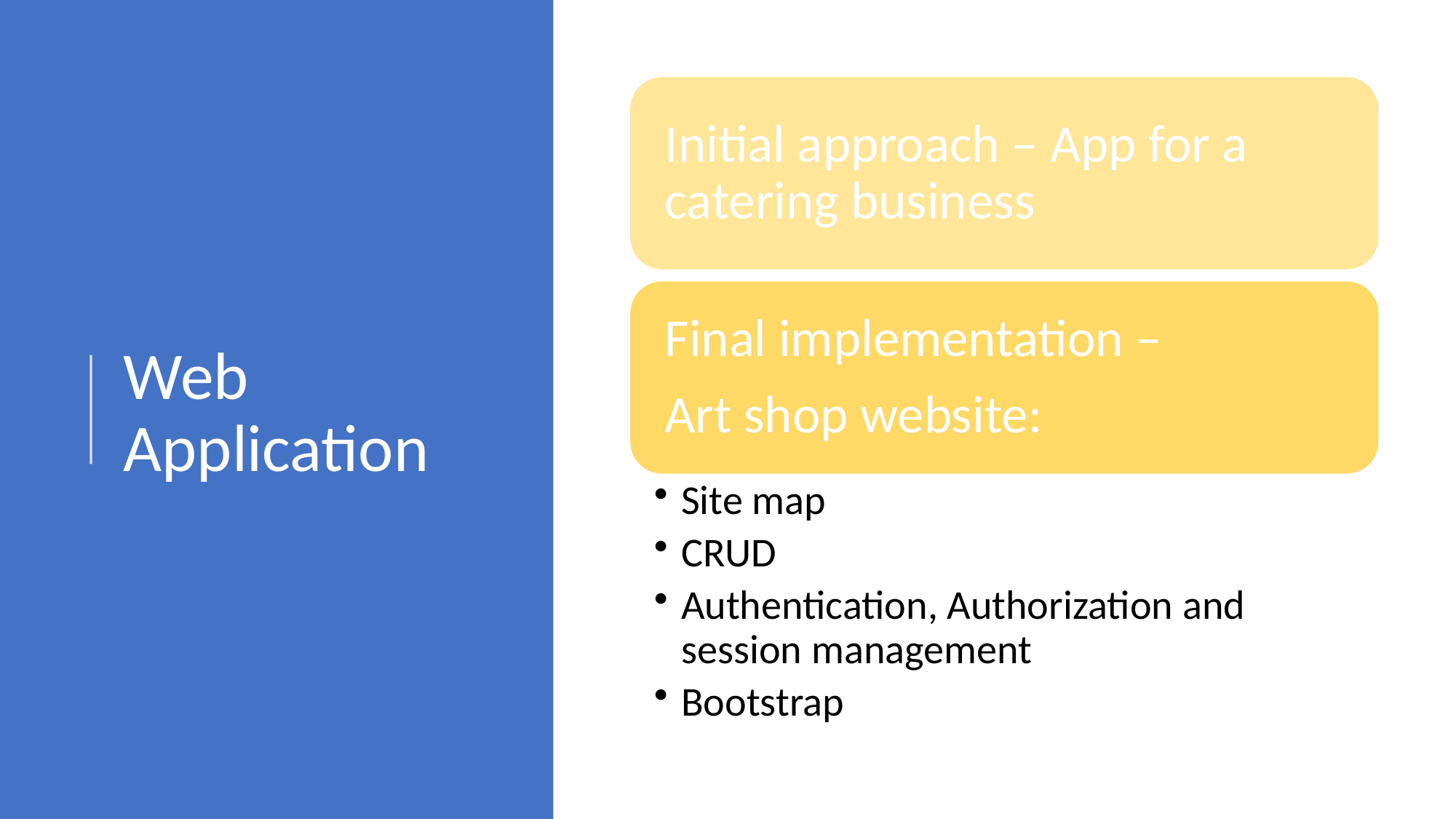

Initial approach – App for a catering business
Final implementation –
Art shop website:
Site map
CRUD
Authentication, Authorization and session management
Bootstrap
# Web Application